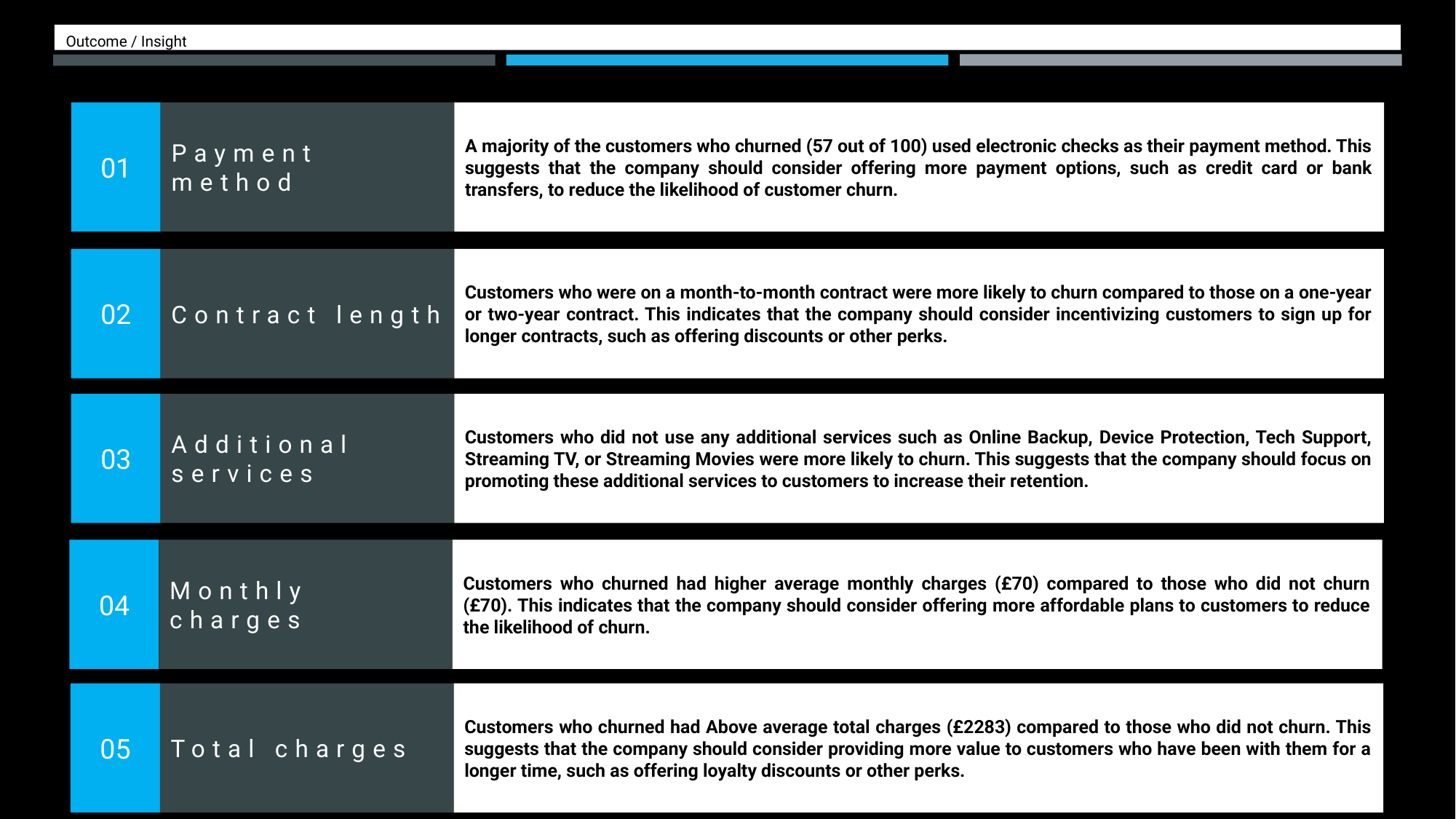

Outcome / Insight
01
Payment method
A majority of the customers who churned (57 out of 100) used electronic checks as their payment method. This suggests that the company should consider offering more payment options, such as credit card or bank transfers, to reduce the likelihood of customer churn.
02
Contract length
Customers who were on a month-to-month contract were more likely to churn compared to those on a one-year or two-year contract. This indicates that the company should consider incentivizing customers to sign up for longer contracts, such as offering discounts or other perks.
03
Additional services
Customers who did not use any additional services such as Online Backup, Device Protection, Tech Support, Streaming TV, or Streaming Movies were more likely to churn. This suggests that the company should focus on promoting these additional services to customers to increase their retention.
04
Monthly charges
Customers who churned had higher average monthly charges (£70) compared to those who did not churn (£70). This indicates that the company should consider offering more affordable plans to customers to reduce the likelihood of churn.
05
Total charges
Customers who churned had Above average total charges (£2283) compared to those who did not churn. This suggests that the company should consider providing more value to customers who have been with them for a longer time, such as offering loyalty discounts or other perks.